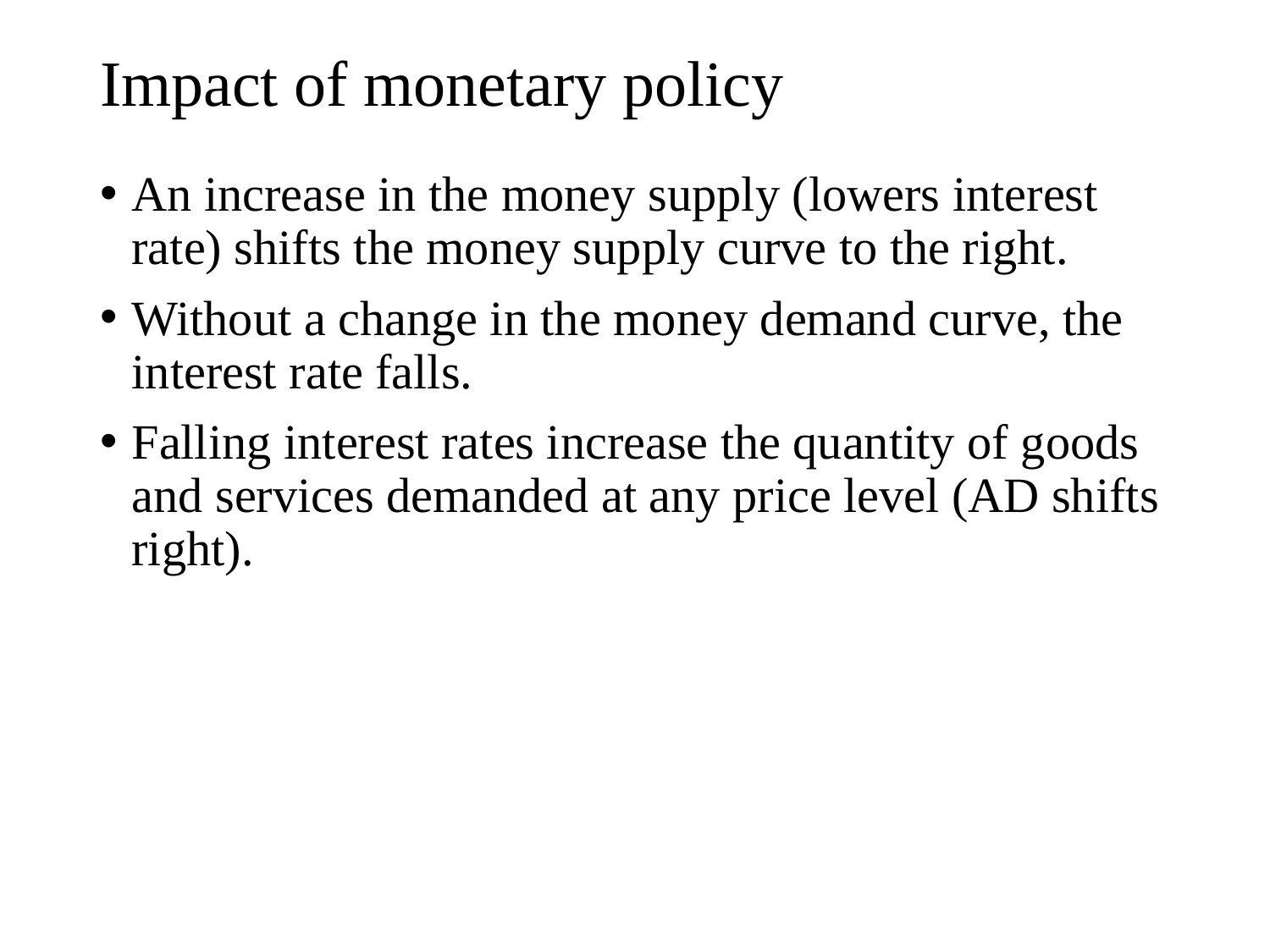

# Impact of monetary policy
An increase in the money supply (lowers interest rate) shifts the money supply curve to the right.
Without a change in the money demand curve, the interest rate falls.
Falling interest rates increase the quantity of goods and services demanded at any price level (AD shifts right).